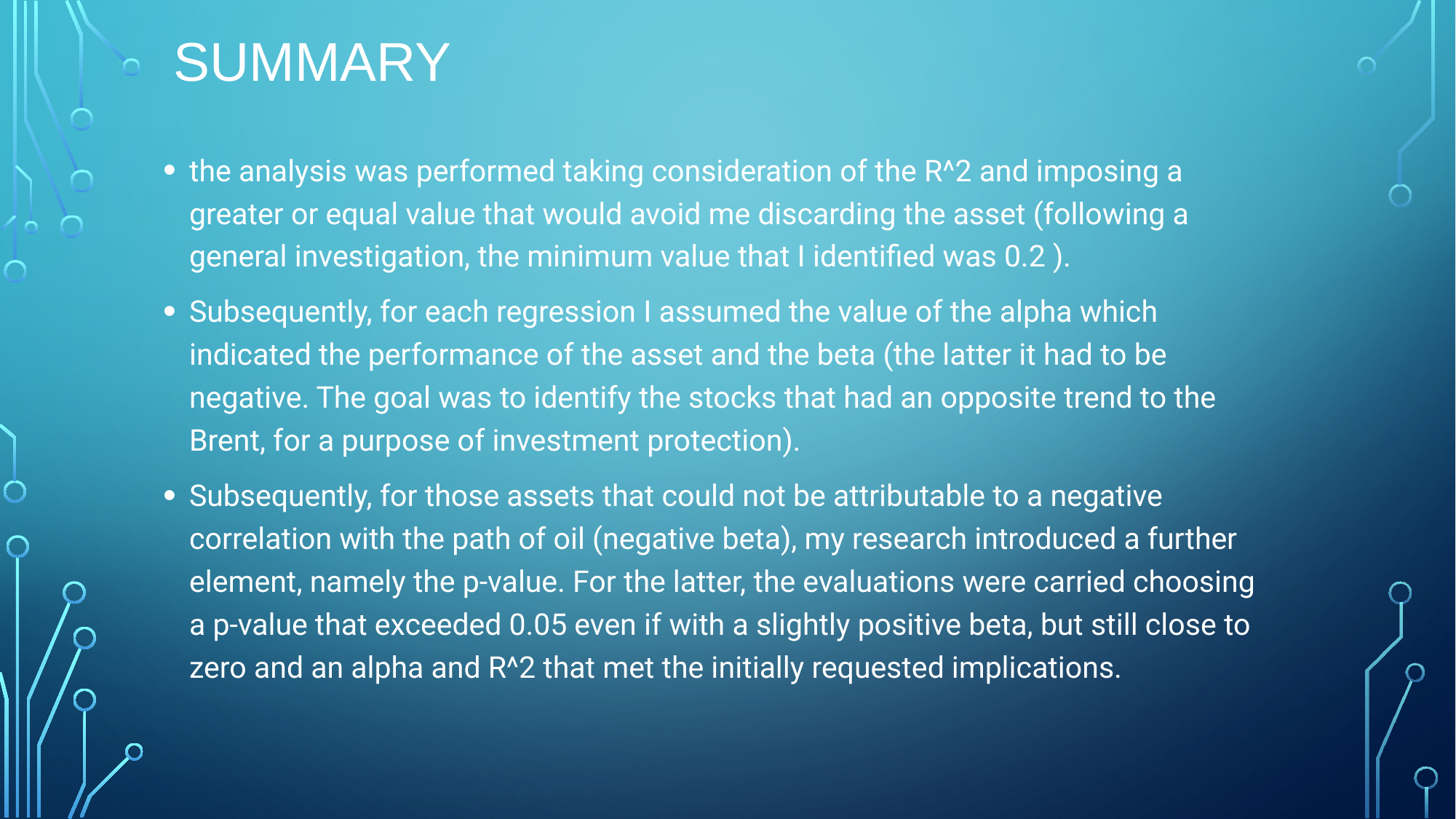

# SUMMARY
the analysis was performed taking consideration of the R^2 and imposing a greater or equal value that would avoid me discarding the asset (following a general investigation, the minimum value that I identified was 0.2 ).
Subsequently, for each regression I assumed the value of the alpha which indicated the performance of the asset and the beta (the latter it had to be negative. The goal was to identify the stocks that had an opposite trend to the Brent, for a purpose of investment protection).
Subsequently, for those assets that could not be attributable to a negative correlation with the path of oil (negative beta), my research introduced a further element, namely the p-value. For the latter, the evaluations were carried choosing a p-value that exceeded 0.05 even if with a slightly positive beta, but still close to zero and an alpha and R^2 that met the initially requested implications.